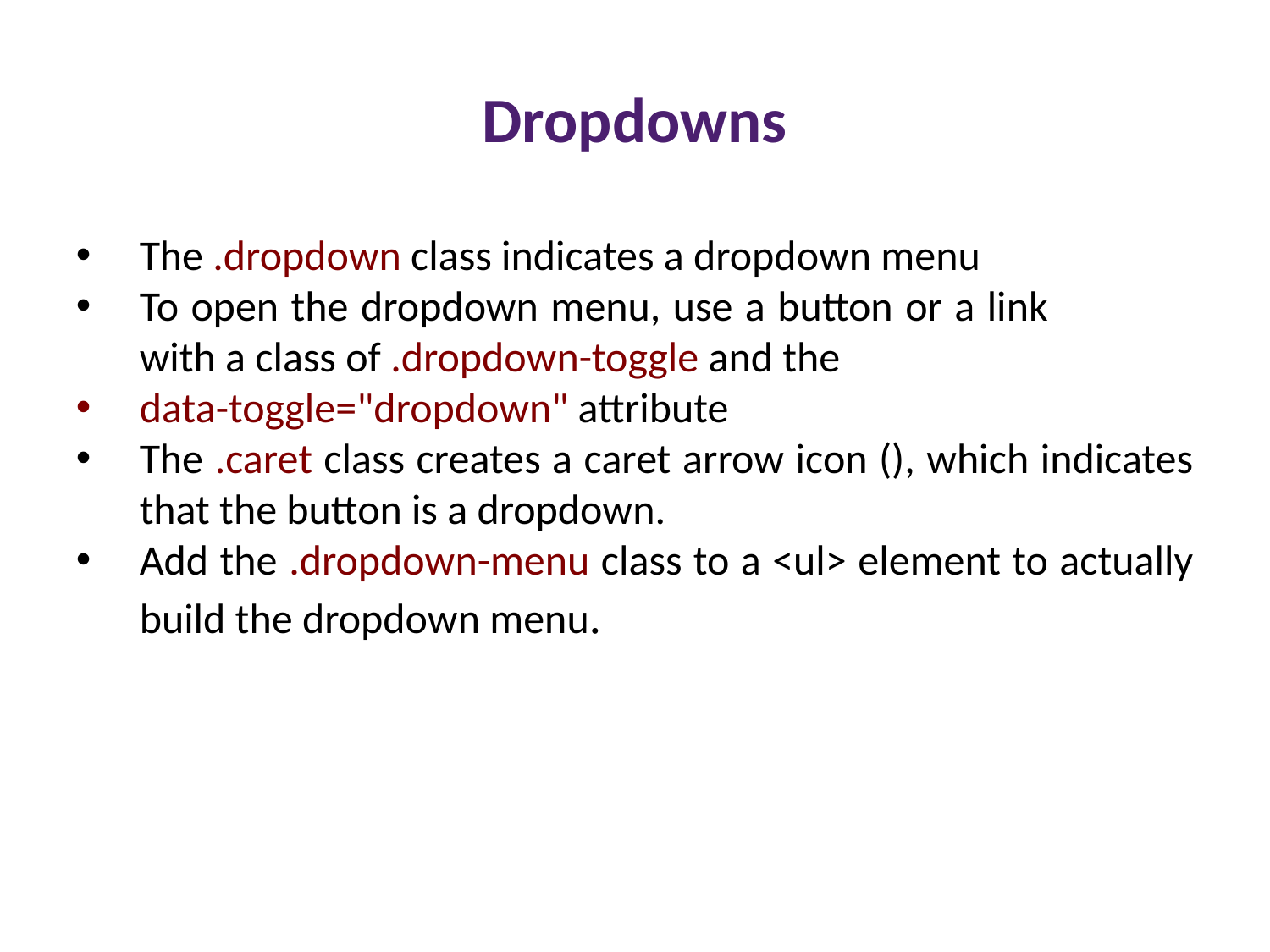

Dropdowns
The .dropdown class indicates a dropdown menu
To open the dropdown menu, use a button or a link    	with a class of .dropdown-toggle and the
data-toggle="dropdown" attribute
The .caret class creates a caret arrow icon (), which indicates that the button is a dropdown.
Add the .dropdown-menu class to a <ul> element to actually build the dropdown menu.